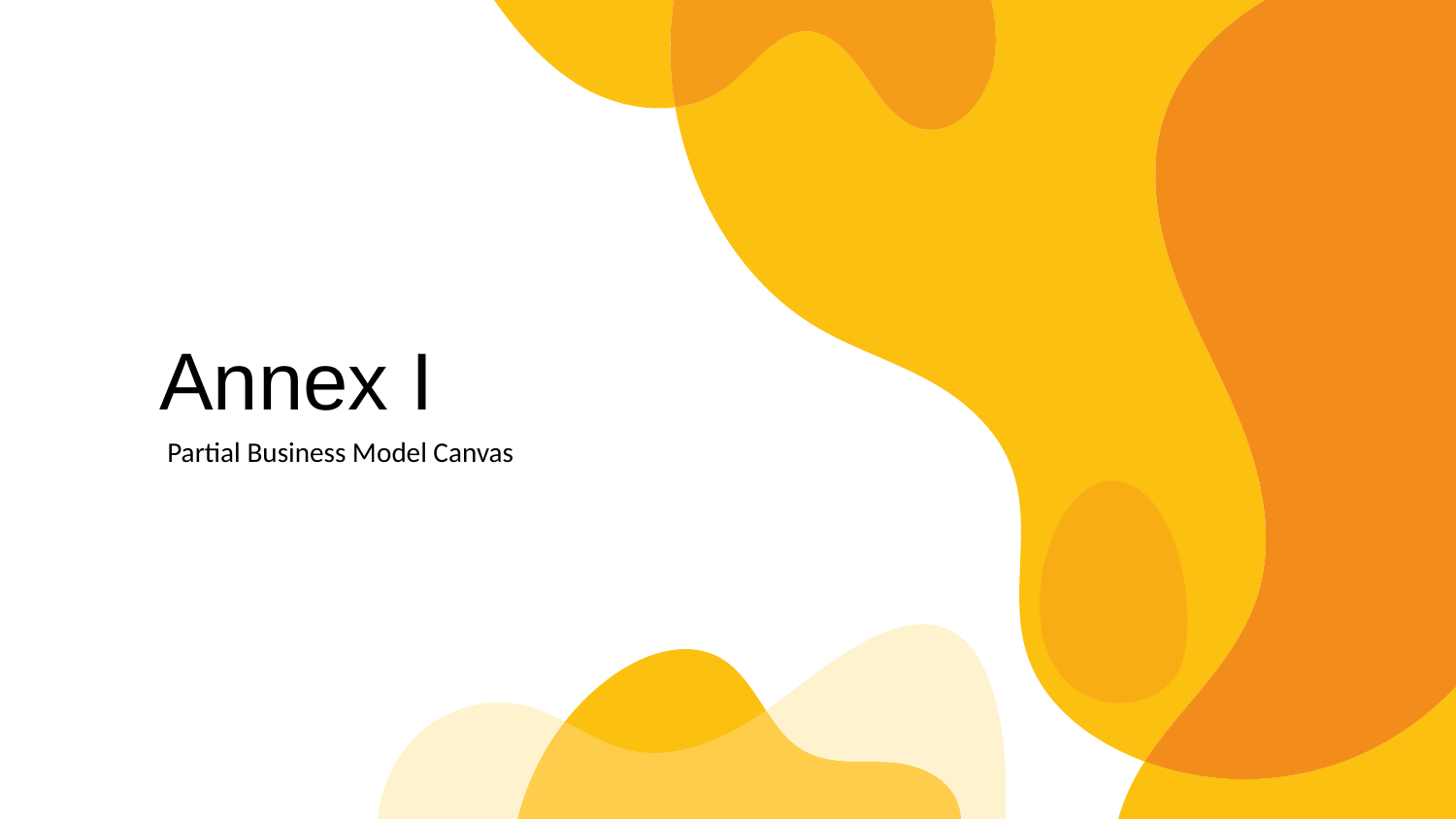

# Annex I
Partial Business Model Canvas